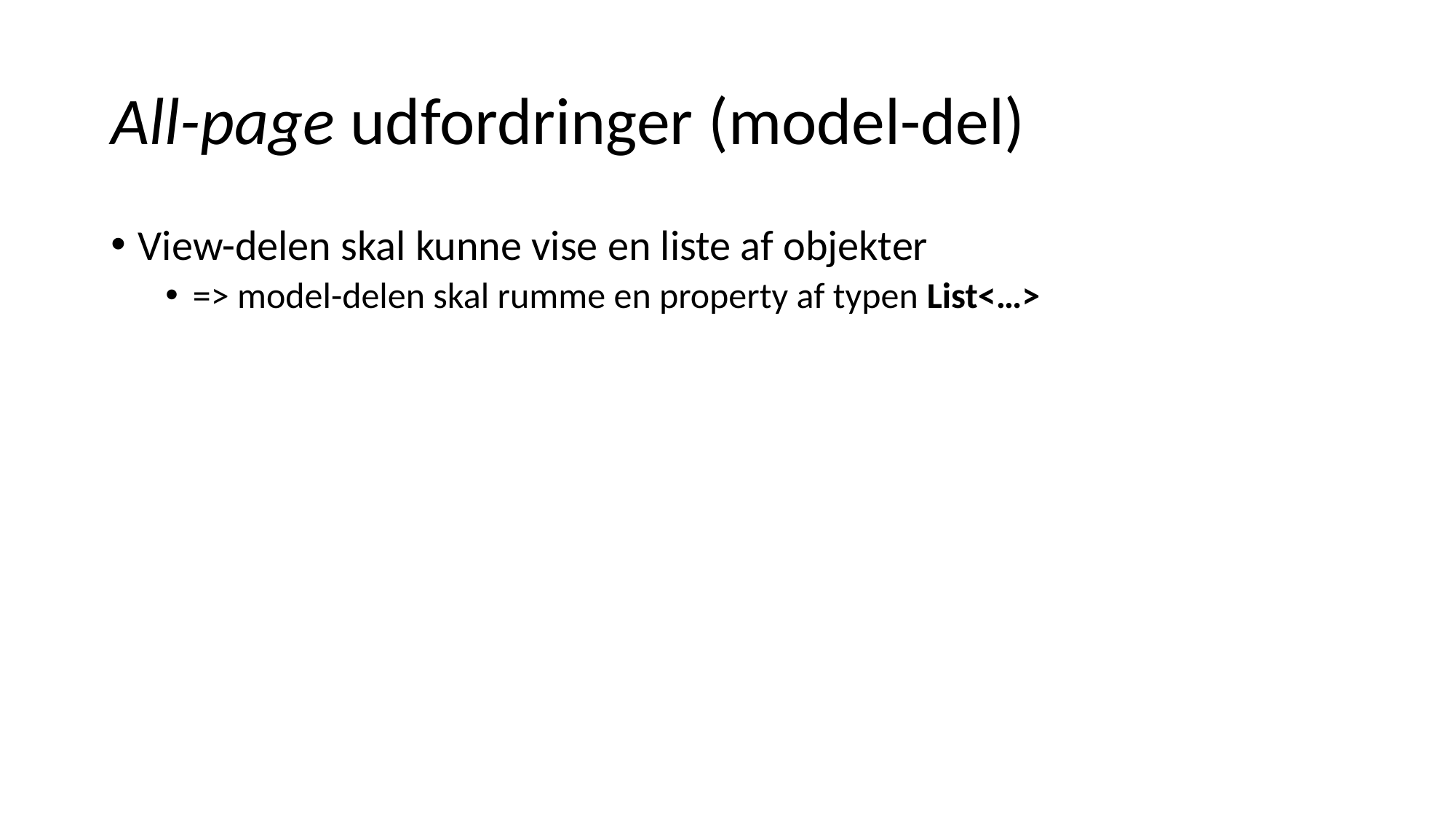

# All-page udfordringer (model-del)
View-delen skal kunne vise en liste af objekter
=> model-delen skal rumme en property af typen List<…>